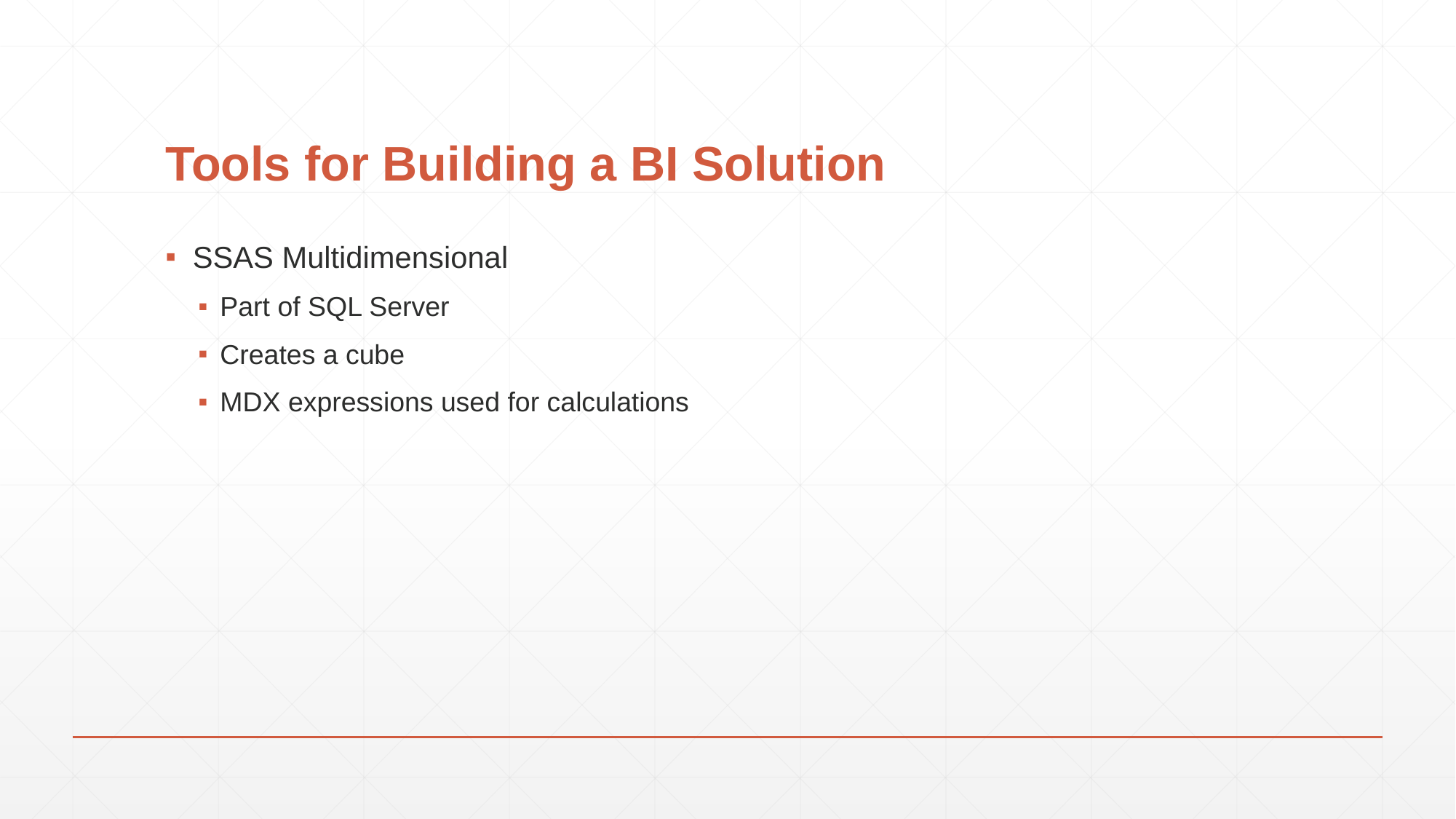

# Tools for Building a BI Solution
SSAS Multidimensional
Part of SQL Server
Creates a cube
MDX expressions used for calculations